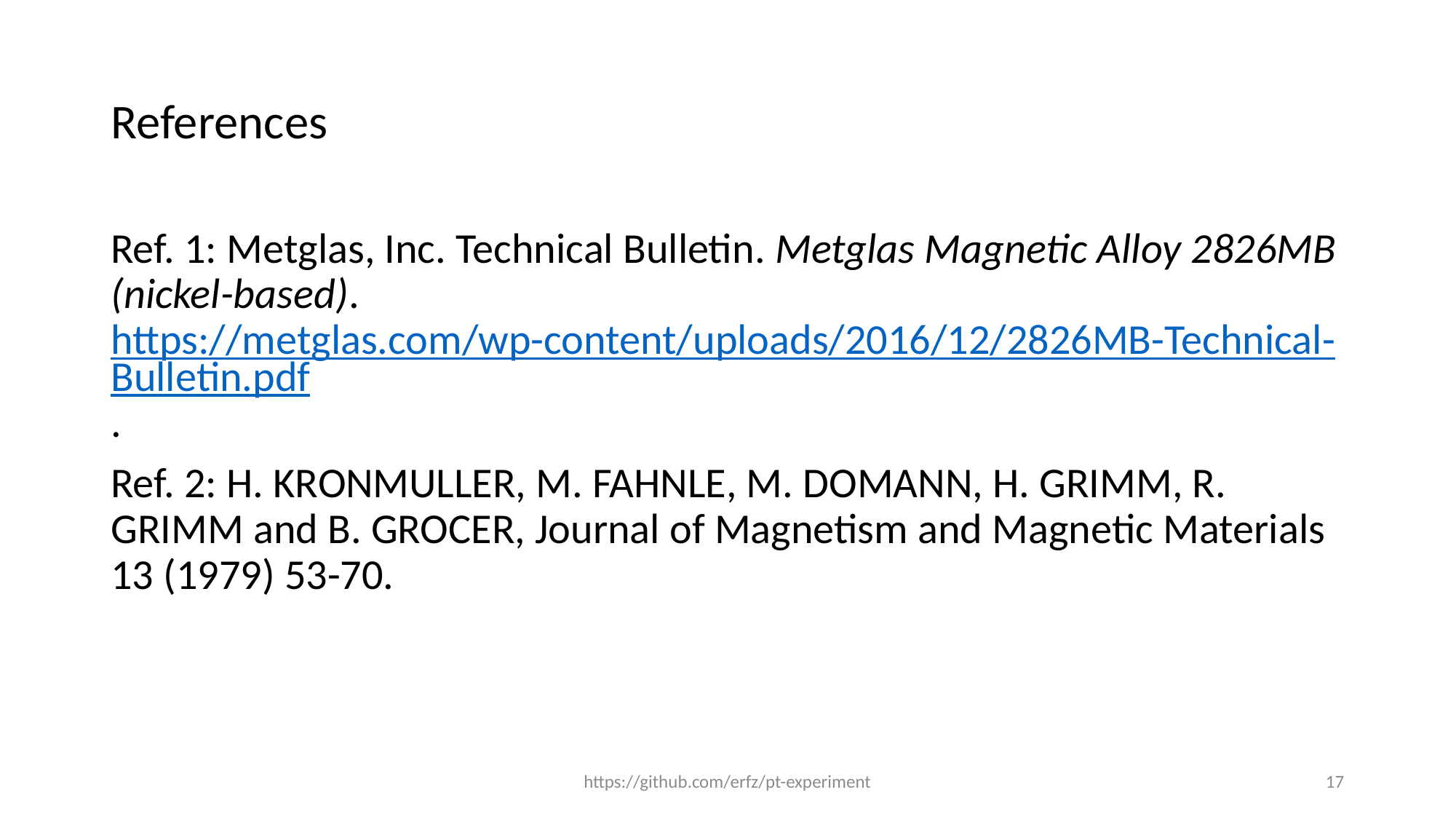

# References
Ref. 1: Metglas, Inc. Technical Bulletin. Metglas Magnetic Alloy 2826MB (nickel-based). https://metglas.com/wp-content/uploads/2016/12/2826MB-Technical-Bulletin.pdf.
Ref. 2: H. KRONMULLER, M. FAHNLE, M. DOMANN, H. GRIMM, R. GRIMM and B. GROCER, Journal of Magnetism and Magnetic Materials 13 (1979) 53-70.
https://github.com/erfz/pt-experiment
17